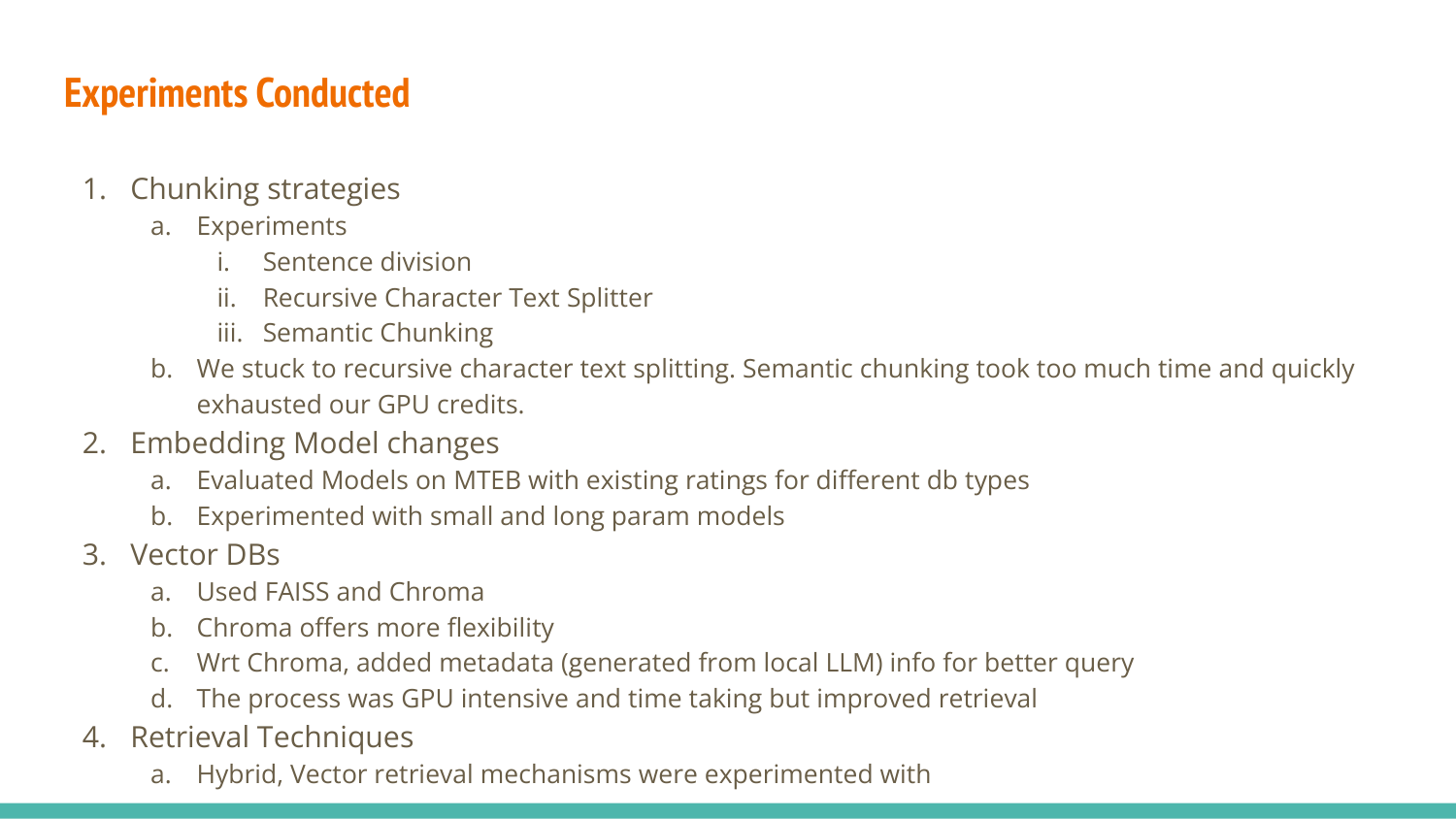

# Experiments Conducted
Chunking strategies
Experiments
Sentence division
Recursive Character Text Splitter
Semantic Chunking
We stuck to recursive character text splitting. Semantic chunking took too much time and quickly exhausted our GPU credits.
Embedding Model changes
Evaluated Models on MTEB with existing ratings for different db types
Experimented with small and long param models
Vector DBs
Used FAISS and Chroma
Chroma offers more flexibility
Wrt Chroma, added metadata (generated from local LLM) info for better query
The process was GPU intensive and time taking but improved retrieval
Retrieval Techniques
Hybrid, Vector retrieval mechanisms were experimented with